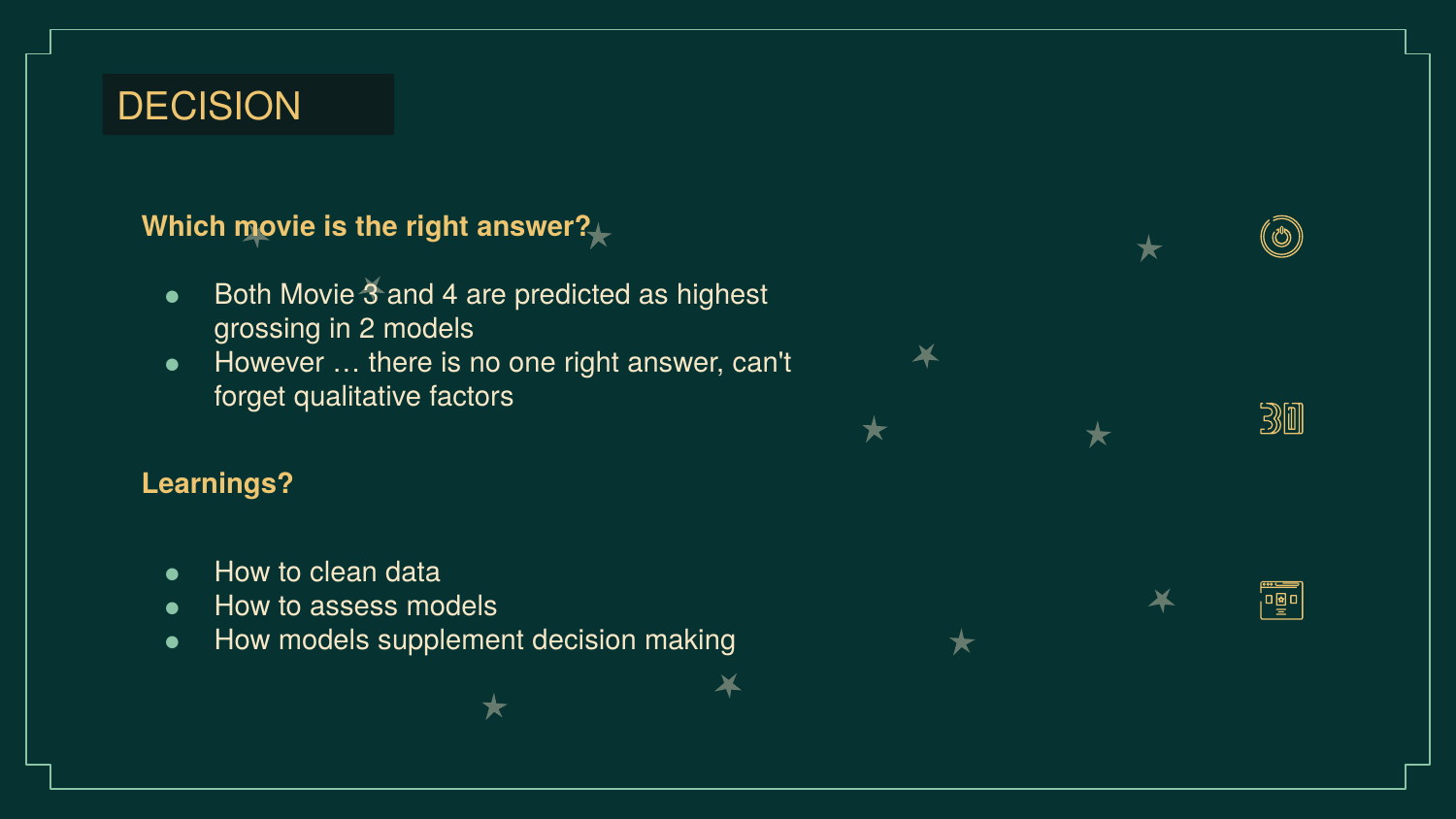

# DECISION
Which movie is the right answer?

Both Movie 3 and 4 are predicted as highest grossing in 2 models
However … there is no one right answer, can't forget qualitative factors

Learnings?

How to clean data
How to assess models
How models supplement decision making